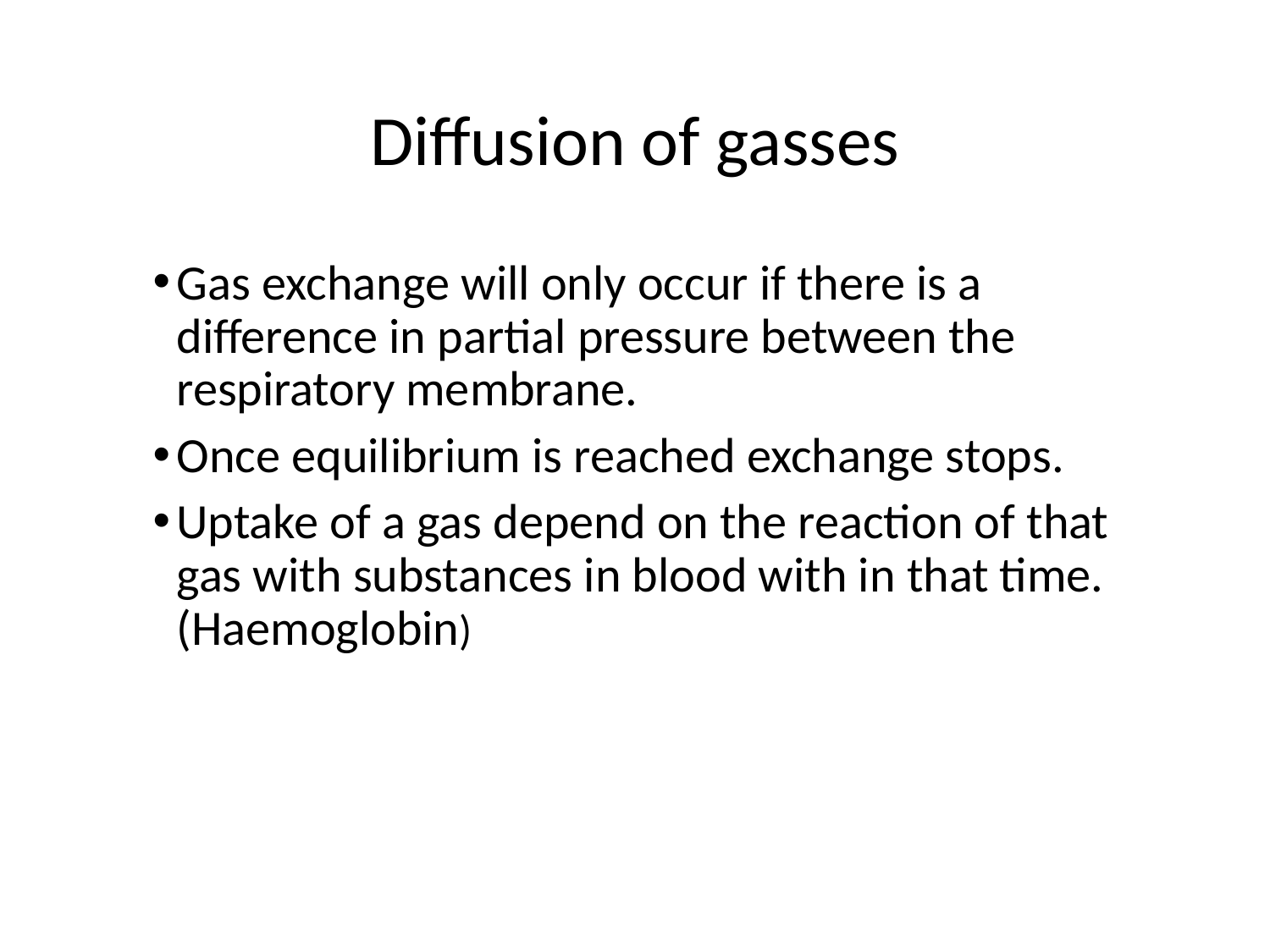

# Diffusion of gasses
Gas exchange will only occur if there is a difference in partial pressure between the respiratory membrane.
Once equilibrium is reached exchange stops.
Uptake of a gas depend on the reaction of that gas with substances in blood with in that time. (Haemoglobin)